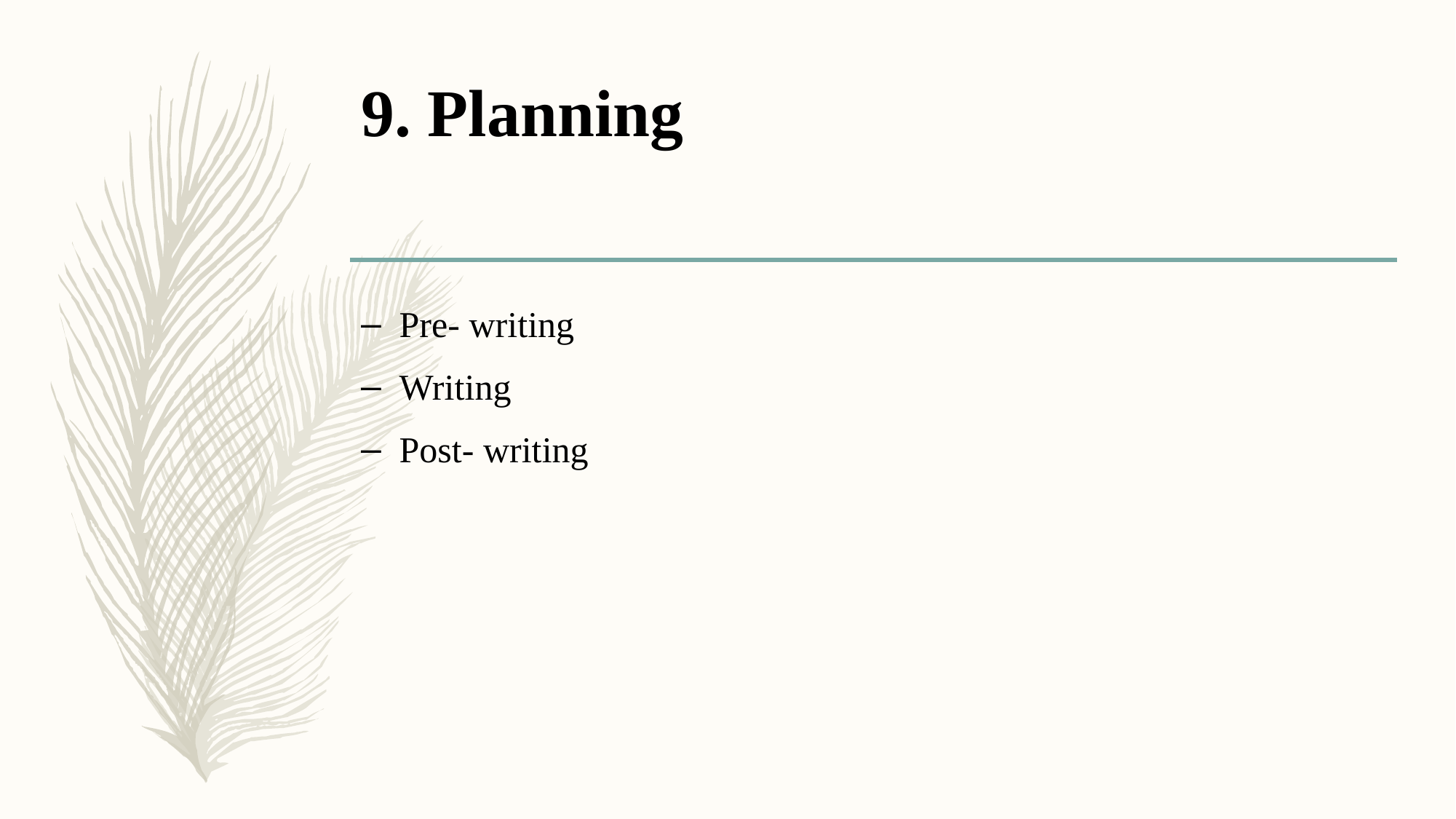

# 9. Planning
Pre- writing
Writing
Post- writing